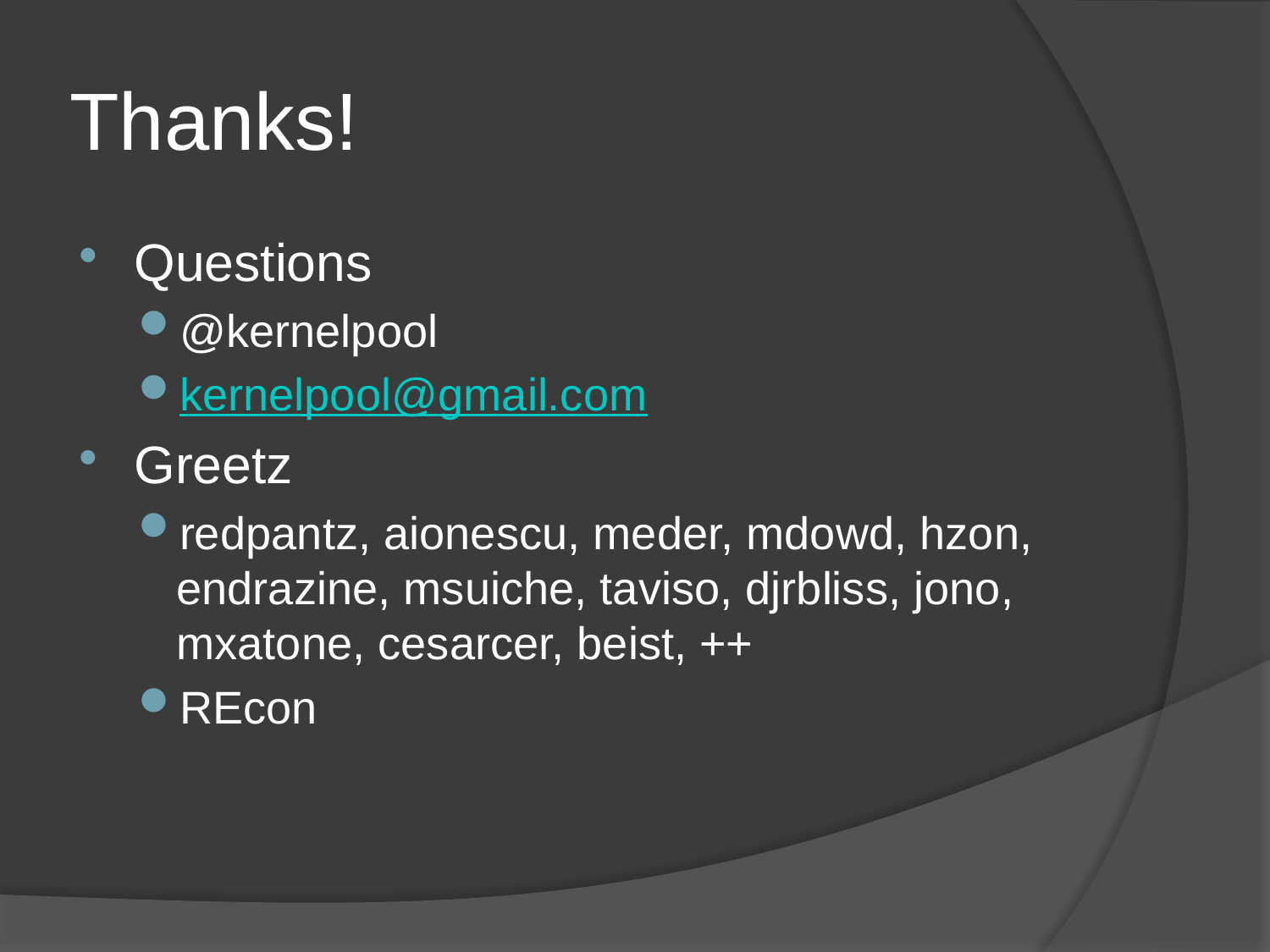

# Thanks!
Questions
@kernelpool
kernelpool@gmail.com
Greetz
redpantz, aionescu, meder, mdowd, hzon, endrazine, msuiche, taviso, djrbliss, jono, mxatone, cesarcer, beist, ++
REcon